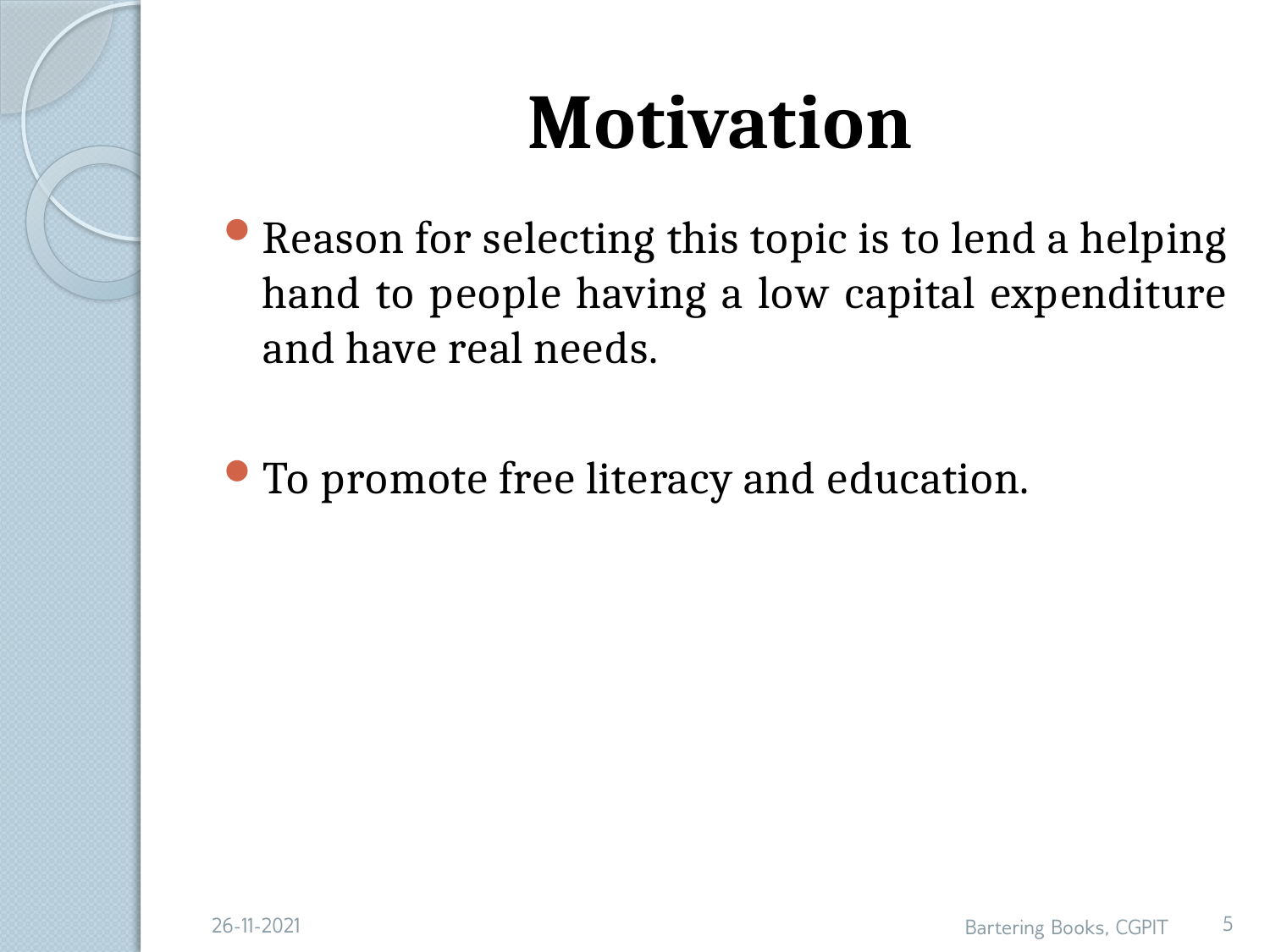

# Motivation
Reason for selecting this topic is to lend a helping hand to people having a low capital expenditure and have real needs.

To promote free literacy and education.

5
26-11-2021
Bartering Books, CGPIT